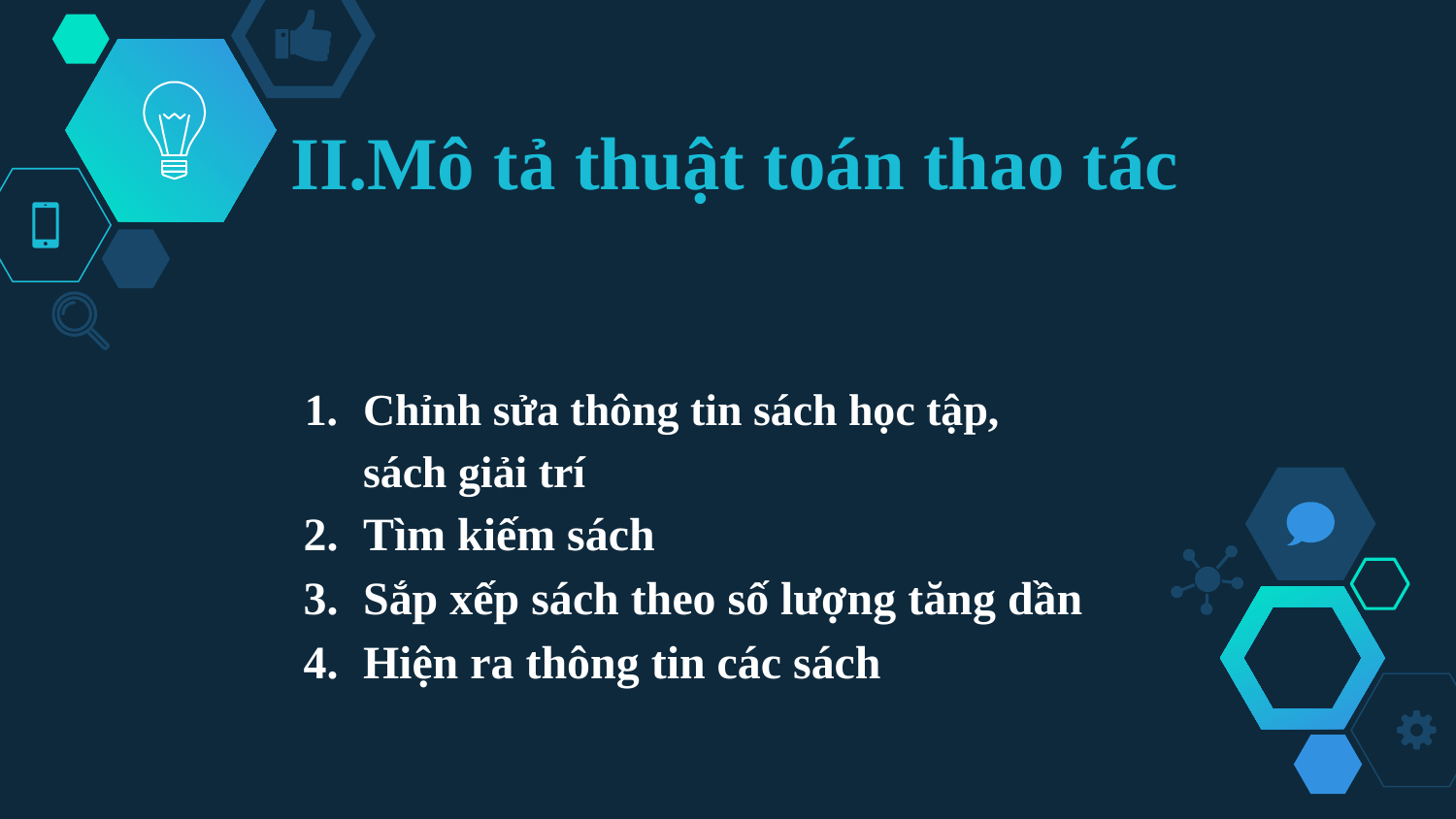

# II.Mô tả thuật toán thao tác
Chỉnh sửa thông tin sách học tập, sách giải trí
Tìm kiếm sách
Sắp xếp sách theo số lượng tăng dần
Hiện ra thông tin các sách